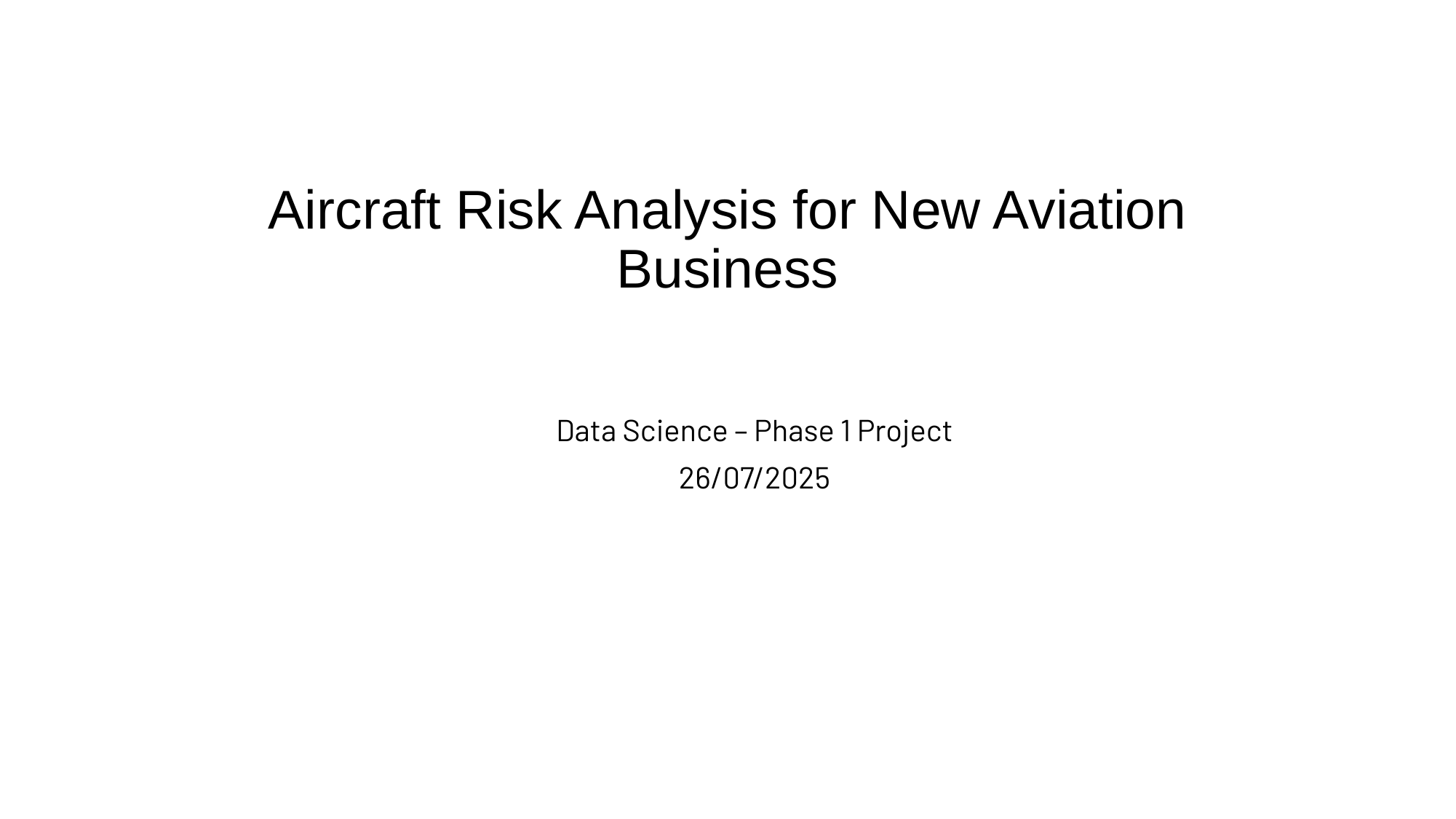

# Aircraft Risk Analysis for New Aviation Business
Data Science – Phase 1 Project
26/07/2025